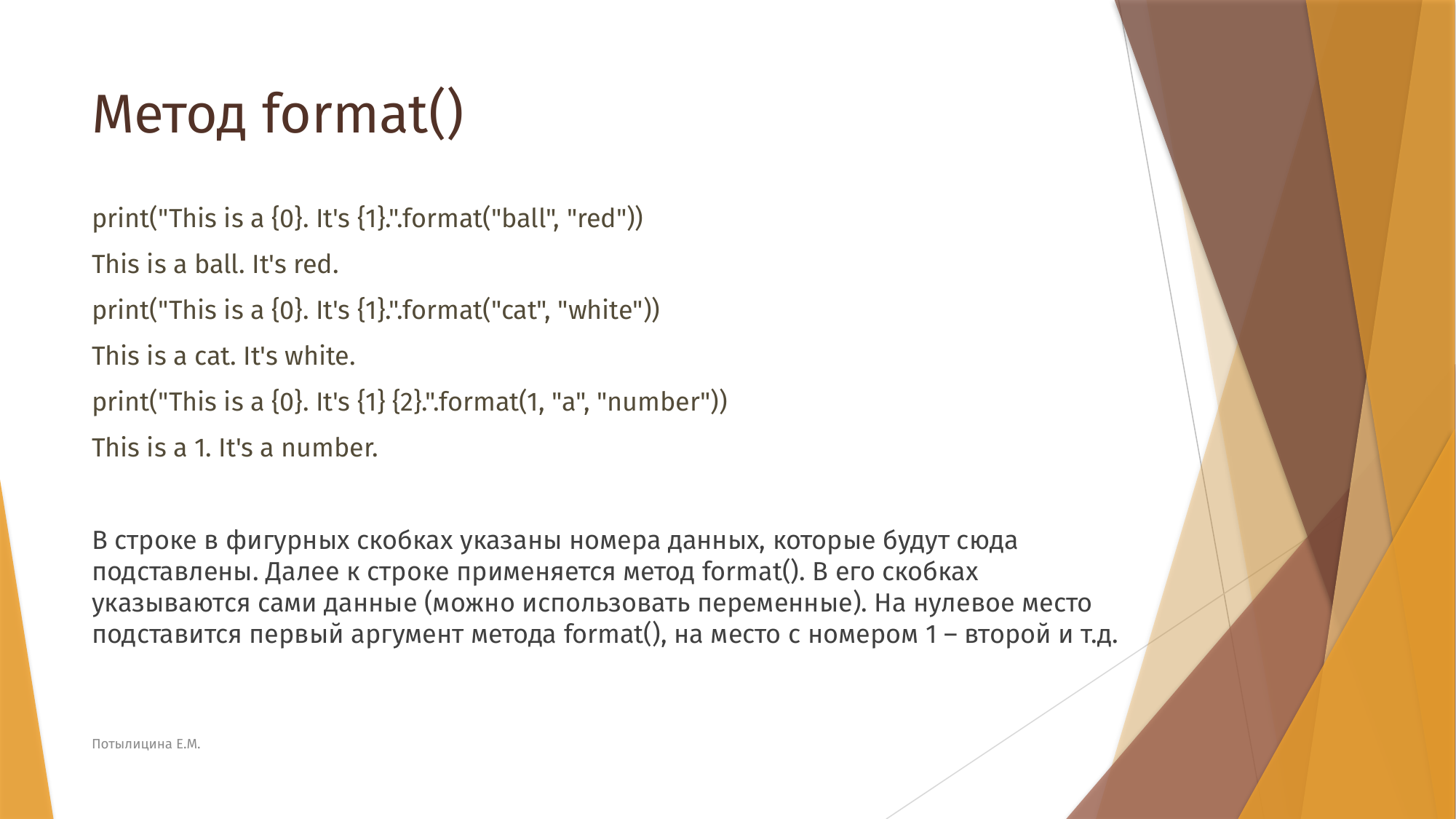

# Метод format()
print("This is a {0}. It's {1}.".format("ball", "red"))
This is a ball. It's red.
print("This is a {0}. It's {1}.".format("cat", "white"))
This is a cat. It's white.
print("This is a {0}. It's {1} {2}.".format(1, "a", "number"))
This is a 1. It's a number.

В строке в фигурных скобках указаны номера данных, которые будут сюда подставлены. Далее к строке применяется метод format(). В его скобках указываются сами данные (можно использовать переменные). На нулевое место подставится первый аргумент метода format(), на место с номером 1 – второй и т.д.
Потылицина Е.М.